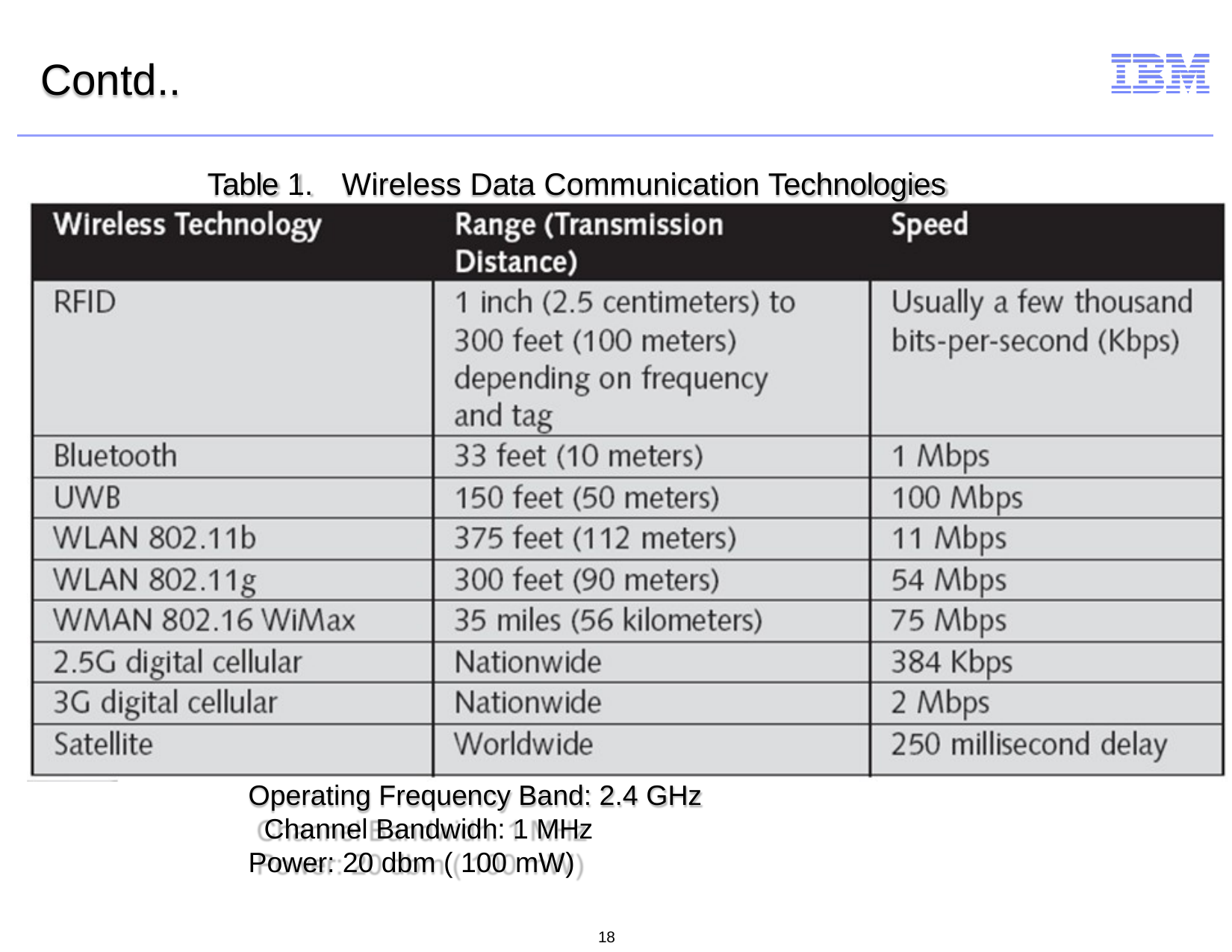

# Contd..

Table 1.
Wireless Data Communication Technologies

Operating Frequency Band: 2.4 GHz  Channel Bandwidh: 1 MHz
Power: 20 dbm ( 100 mW)

18